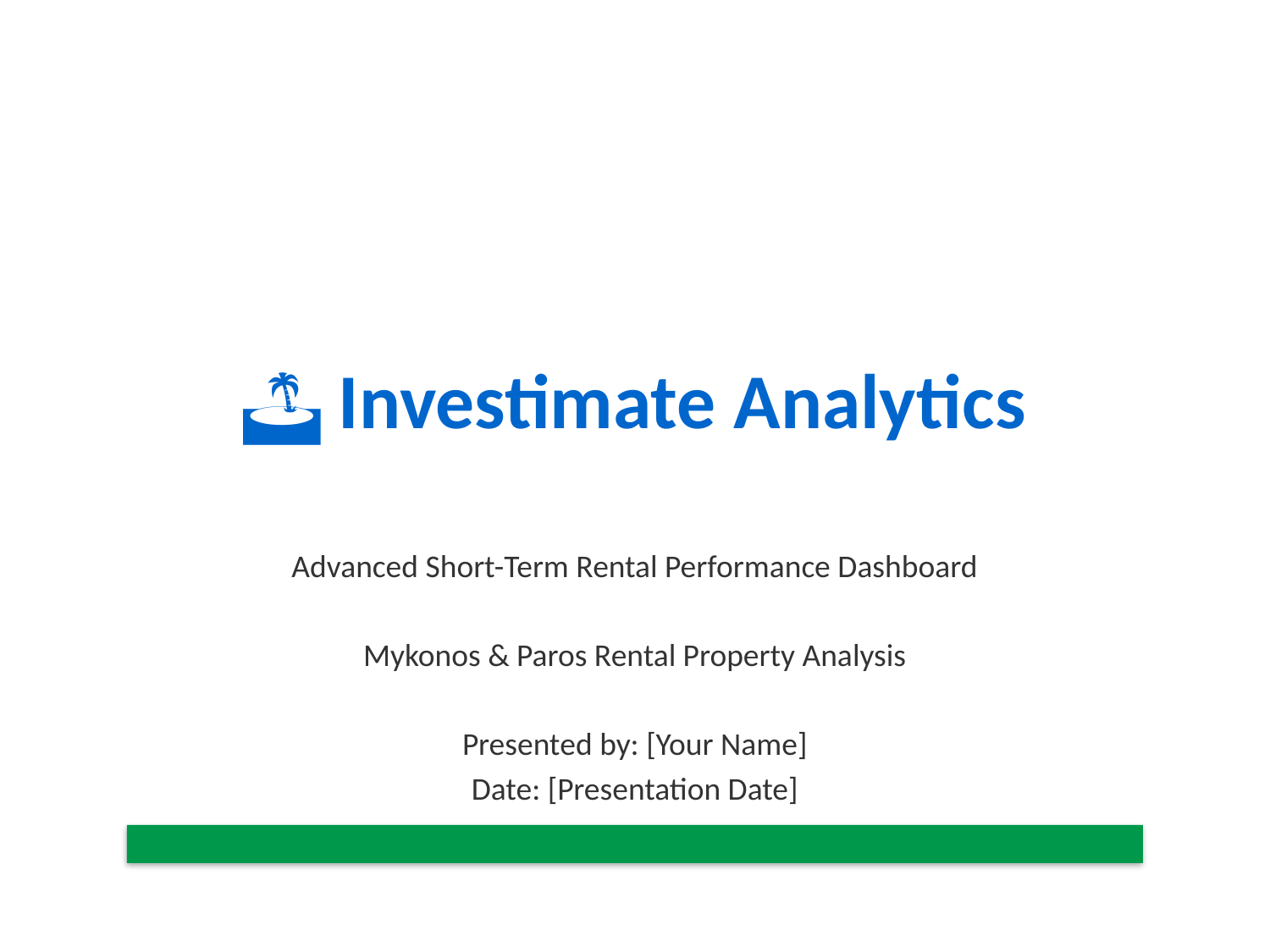

# 🏝️ Investimate Analytics
Advanced Short-Term Rental Performance Dashboard

Mykonos & Paros Rental Property Analysis

Presented by: [Your Name]
Date: [Presentation Date]